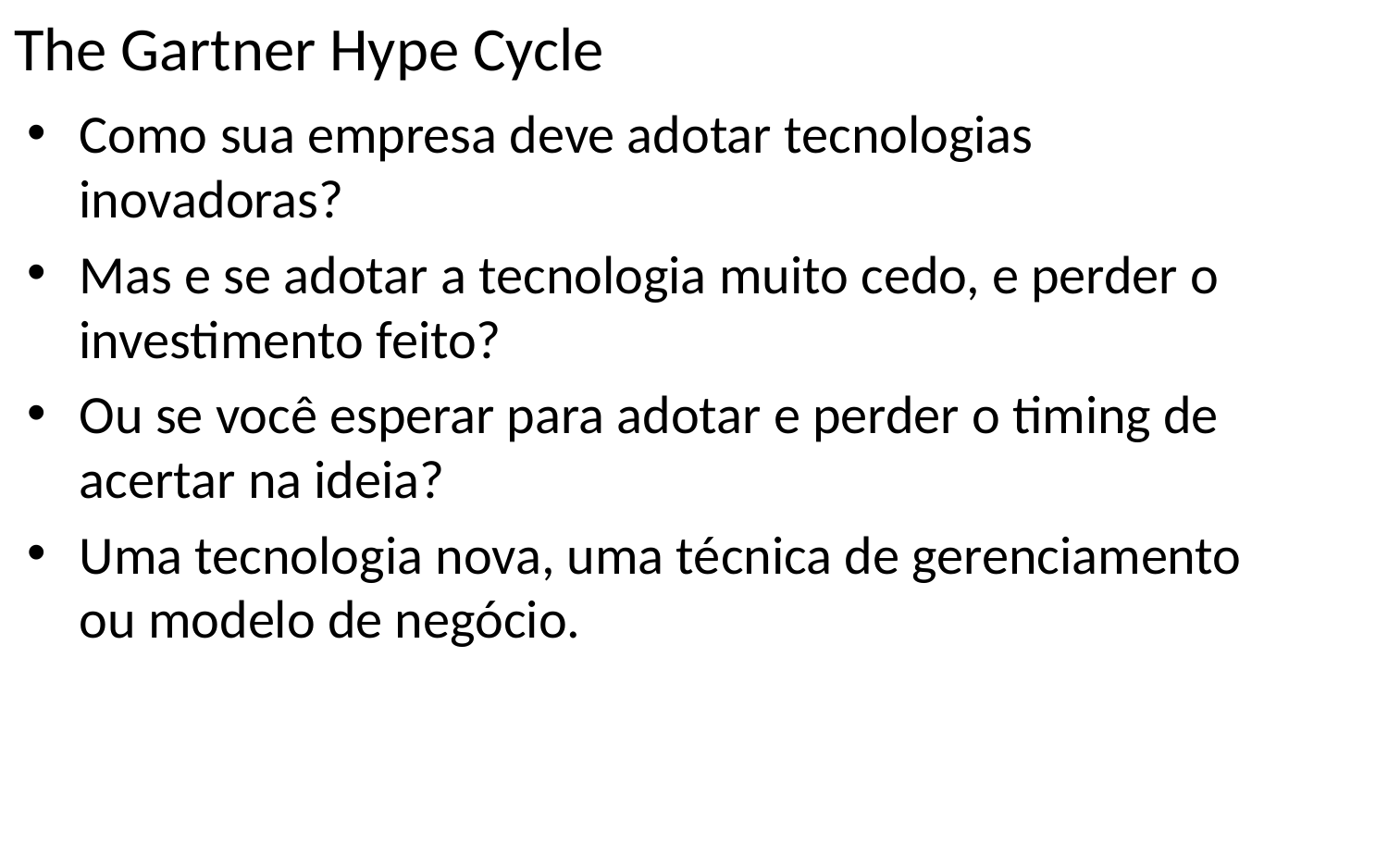

# The Gartner Hype Cycle
Como sua empresa deve adotar tecnologias inovadoras?
Mas e se adotar a tecnologia muito cedo, e perder o investimento feito?
Ou se você esperar para adotar e perder o timing de acertar na ideia?
Uma tecnologia nova, uma técnica de gerenciamento ou modelo de negócio.